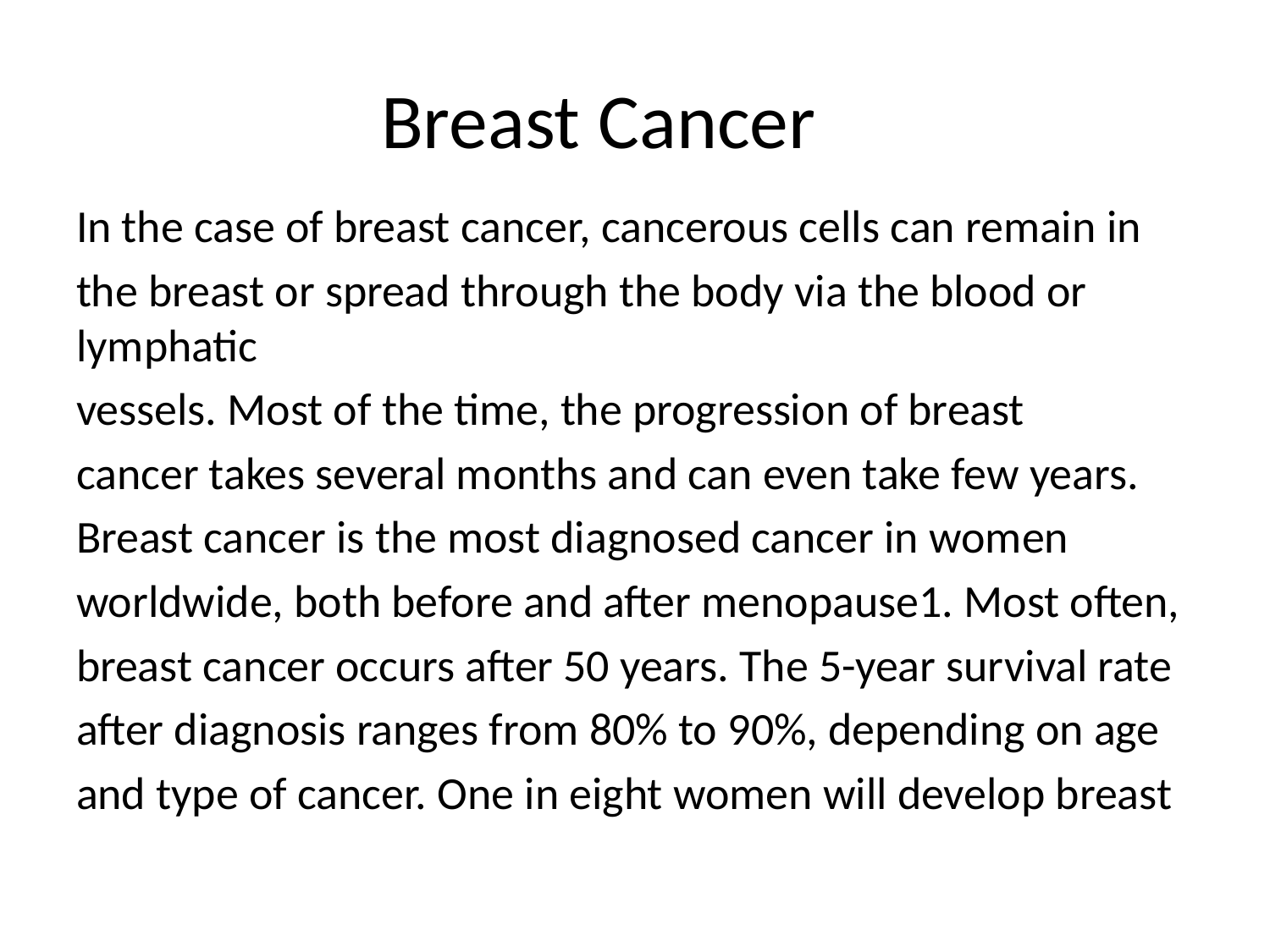

# Breast Cancer
In the case of breast cancer, cancerous cells can remain in
the breast or spread through the body via the blood or lymphatic
vessels. Most of the time, the progression of breast
cancer takes several months and can even take few years.
Breast cancer is the most diagnosed cancer in women
worldwide, both before and after menopause1. Most often,
breast cancer occurs after 50 years. The 5-year survival rate
after diagnosis ranges from 80% to 90%, depending on age
and type of cancer. One in eight women will develop breast